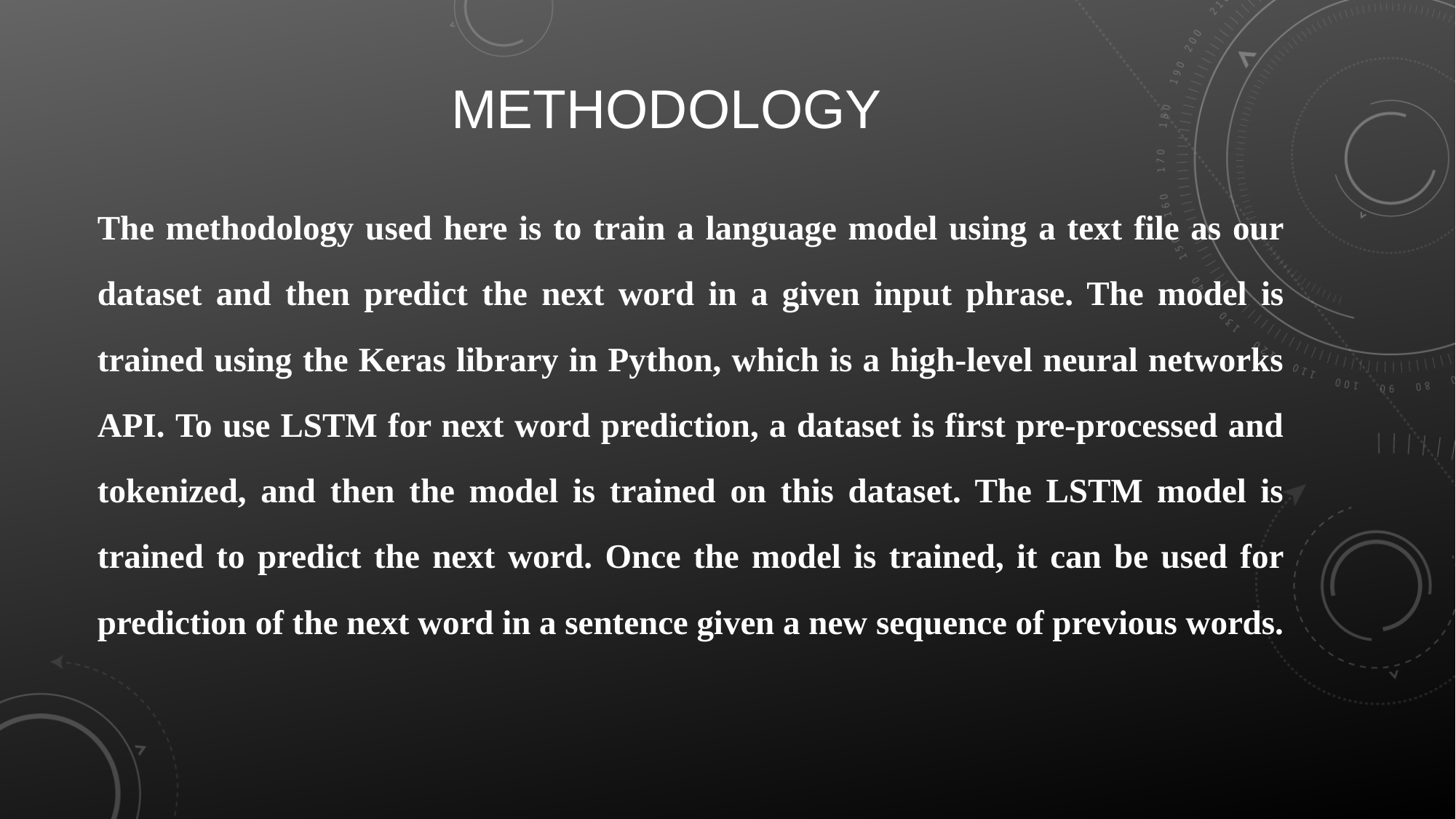

# mETHODOLOGY
The methodology used here is to train a language model using a text file as our dataset and then predict the next word in a given input phrase. The model is trained using the Keras library in Python, which is a high-level neural networks API. To use LSTM for next word prediction, a dataset is first pre-processed and tokenized, and then the model is trained on this dataset. The LSTM model is trained to predict the next word. Once the model is trained, it can be used for prediction of the next word in a sentence given a new sequence of previous words.